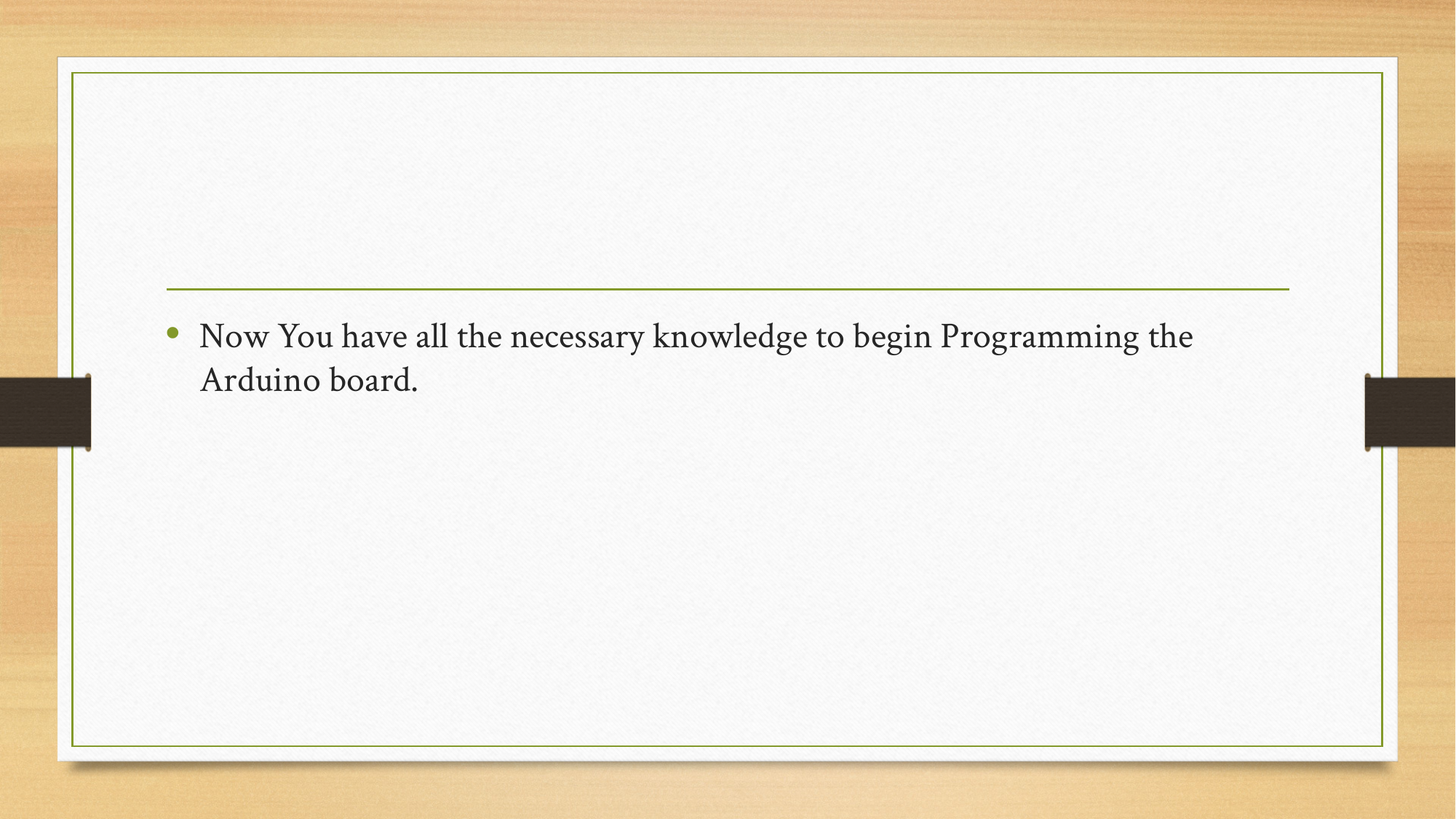

#
Now You have all the necessary knowledge to begin Programming the Arduino board.